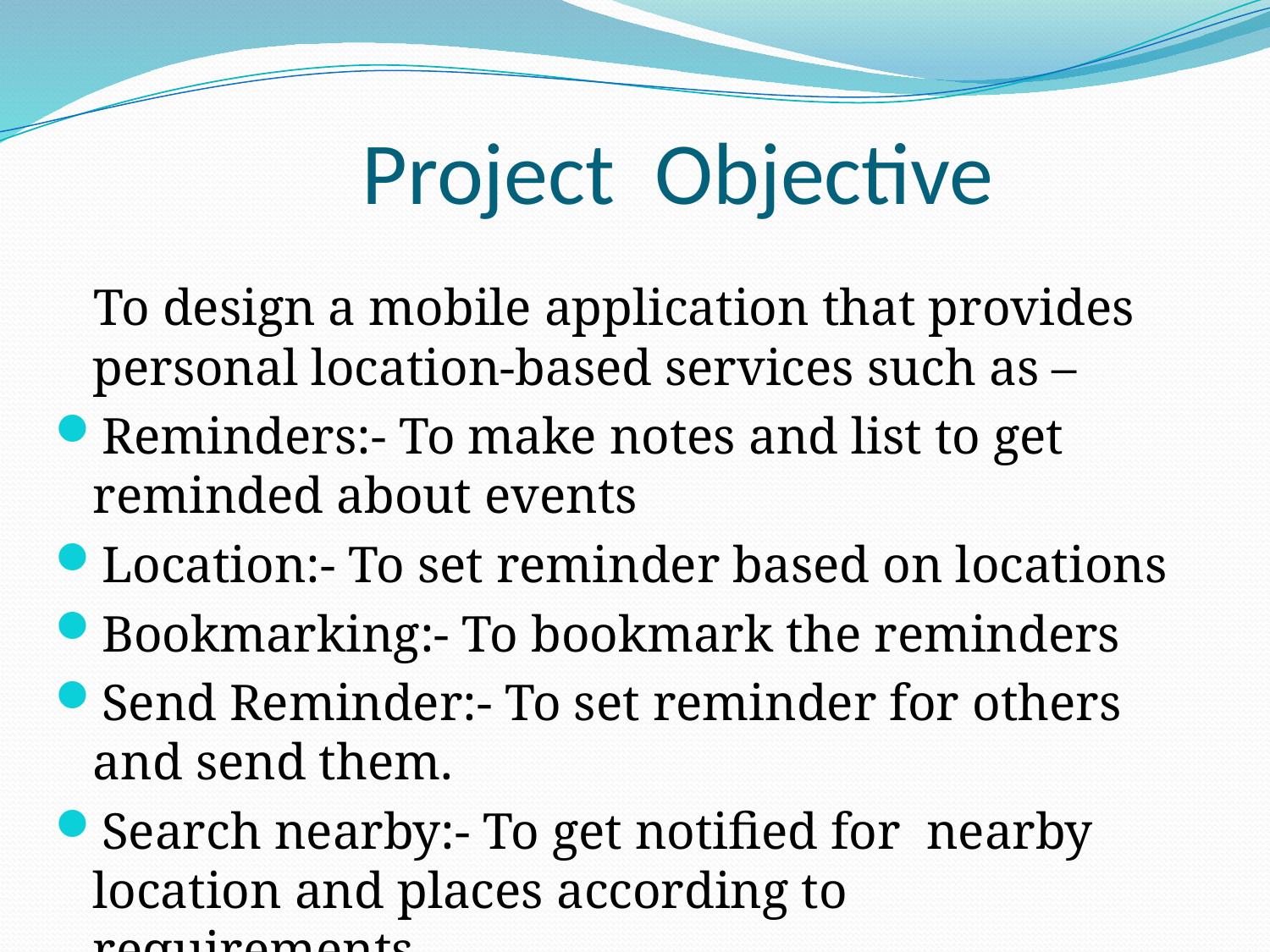

# Project  Objective

   To design a mobile application that provides personal location-based services such as –
Reminders:- To make notes and list to get reminded about events
Location:- To set reminder based on locations
Bookmarking:- To bookmark the reminders
Send Reminder:- To set reminder for others and send them.
Search nearby:- To get notified for  nearby location and places according to requirements.